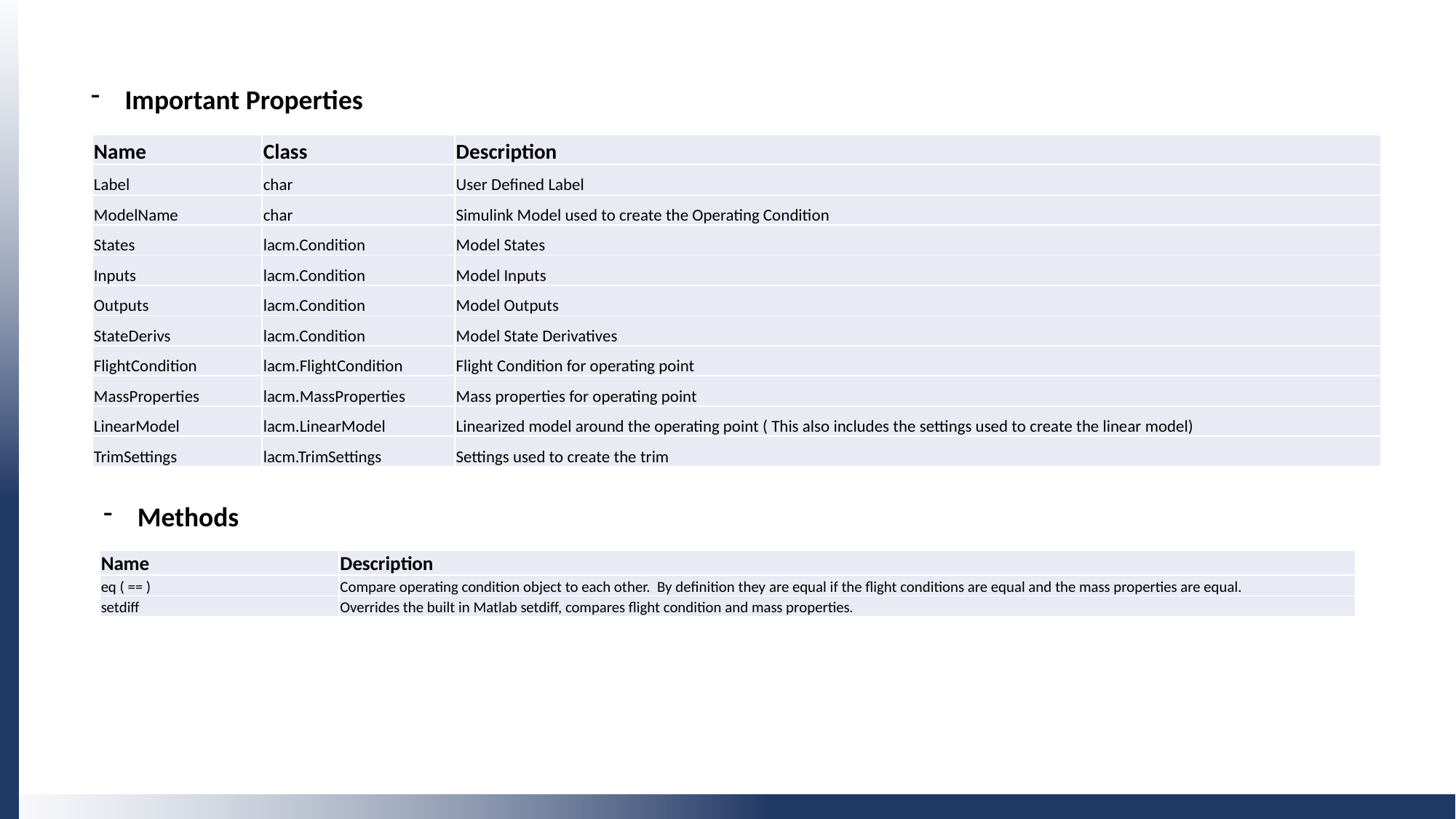

Operating Condition Class

Important Properties
| Name | Class | Description |
| --- | --- | --- |
| Label | char | User Defined Label |
| ModelName | char | Simulink Model used to create the Operating Condition |
| States | lacm.Condition | Model States |
| Inputs | lacm.Condition | Model Inputs |
| Outputs | lacm.Condition | Model Outputs |
| StateDerivs | lacm.Condition | Model State Derivatives |
| FlightCondition | lacm.FlightCondition | Flight Condition for operating point |
| MassProperties | lacm.MassProperties | Mass properties for operating point |
| LinearModel | lacm.LinearModel | Linearized model around the operating point ( This also includes the settings used to create the linear model) |
| TrimSettings | lacm.TrimSettings | Settings used to create the trim |

Methods
| Name | Description |
| --- | --- |
| eq ( == ) | Compare operating condition object to each other. By definition they are equal if the flight conditions are equal and the mass properties are equal. |
| setdiff | Overrides the built in Matlab setdiff, compares flight condition and mass properties. |